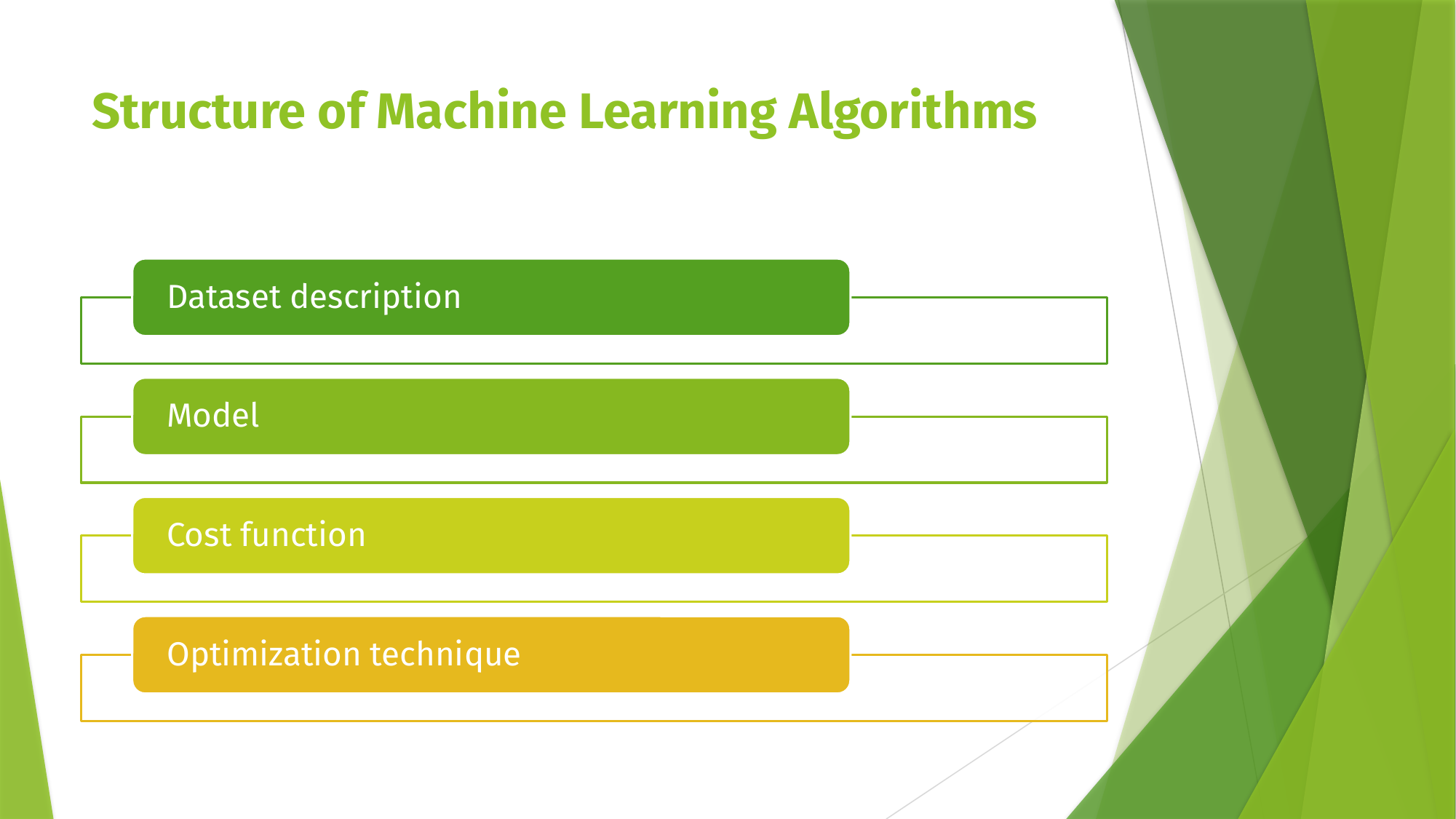

# Structure of Machine Learning Algorithms
Dataset description
Model
Cost function
Optimization technique